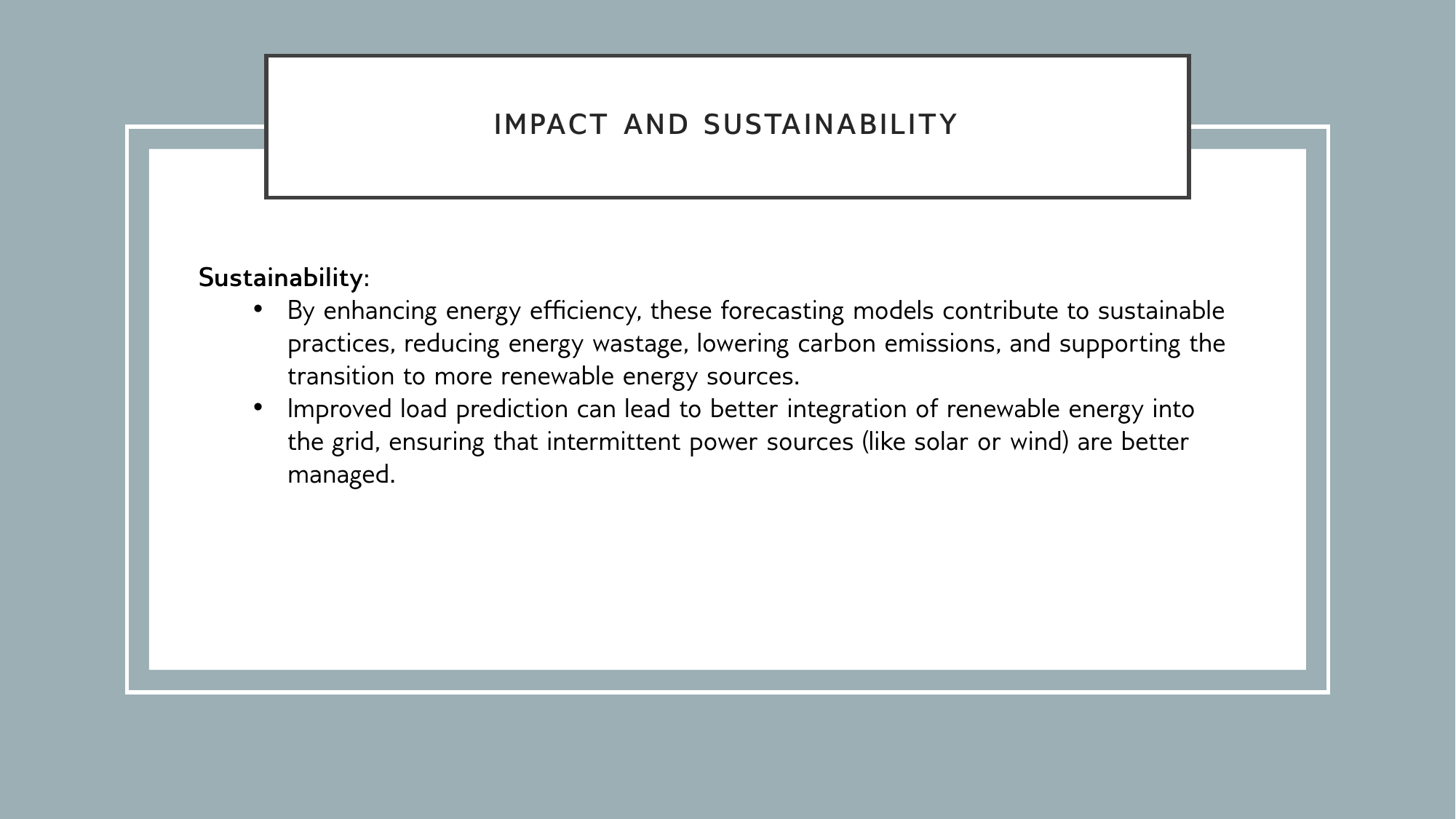

# Impact and Sustainability

Sustainability:
By enhancing energy efficiency, these forecasting models contribute to sustainable practices, reducing energy wastage, lowering carbon emissions, and supporting the transition to more renewable energy sources.
Improved load prediction can lead to better integration of renewable energy into the grid, ensuring that intermittent power sources (like solar or wind) are better managed.